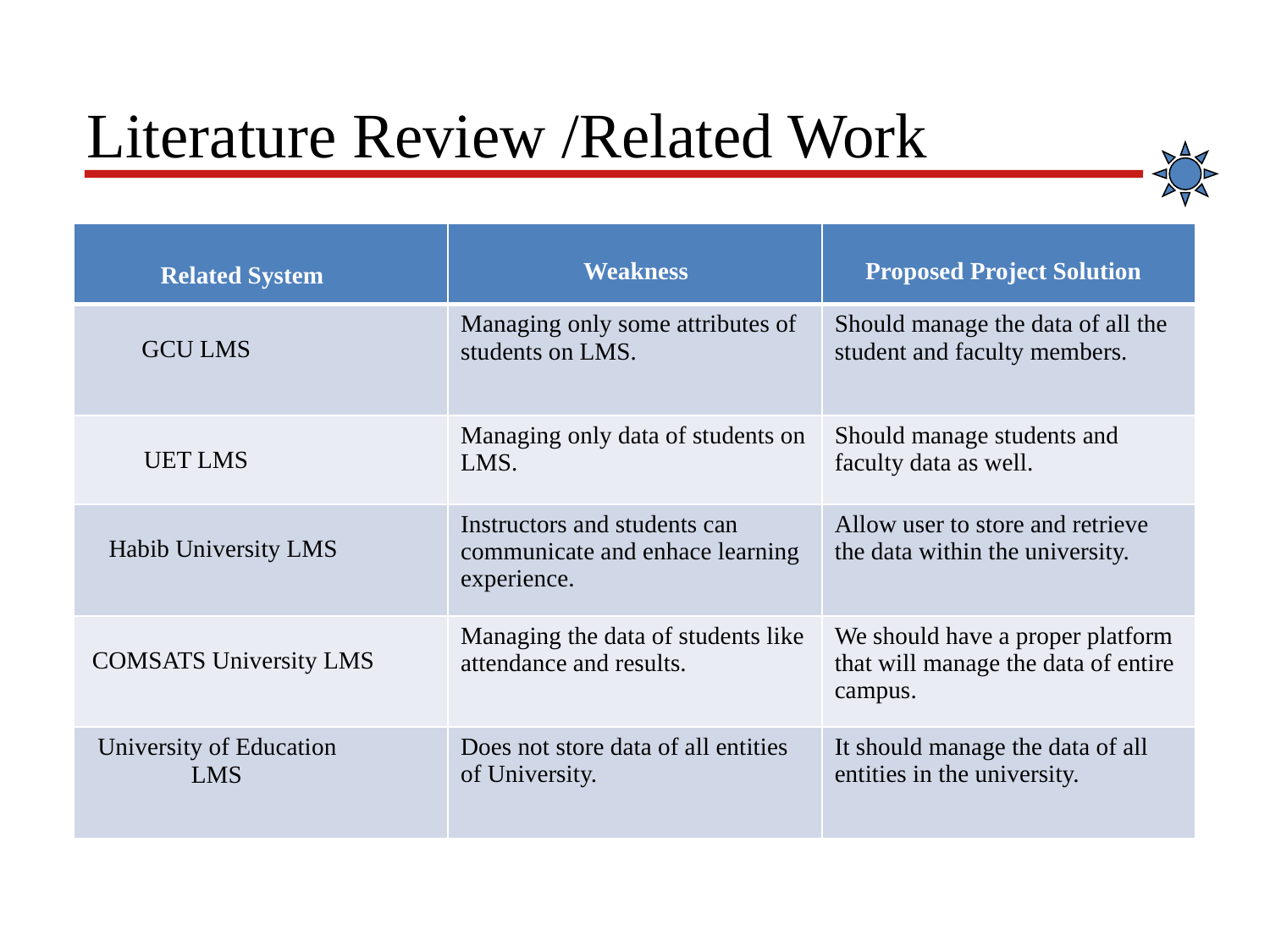

# Literature Review /Related Work
| Related System | Weakness | Proposed Project Solution |
| --- | --- | --- |
| GCU LMS | Managing only some attributes of students on LMS. | Should manage the data of all the student and faculty members. |
| UET LMS | Managing only data of students on LMS. | Should manage students and faculty data as well. |
| Habib University LMS | Instructors and students can communicate and enhace learning experience. | Allow user to store and retrieve the data within the university. |
| COMSATS University LMS | Managing the data of students like attendance and results. | We should have a proper platform that will manage the data of entire campus. |
| University of Education LMS | Does not store data of all entities of University. | It should manage the data of all entities in the university. |